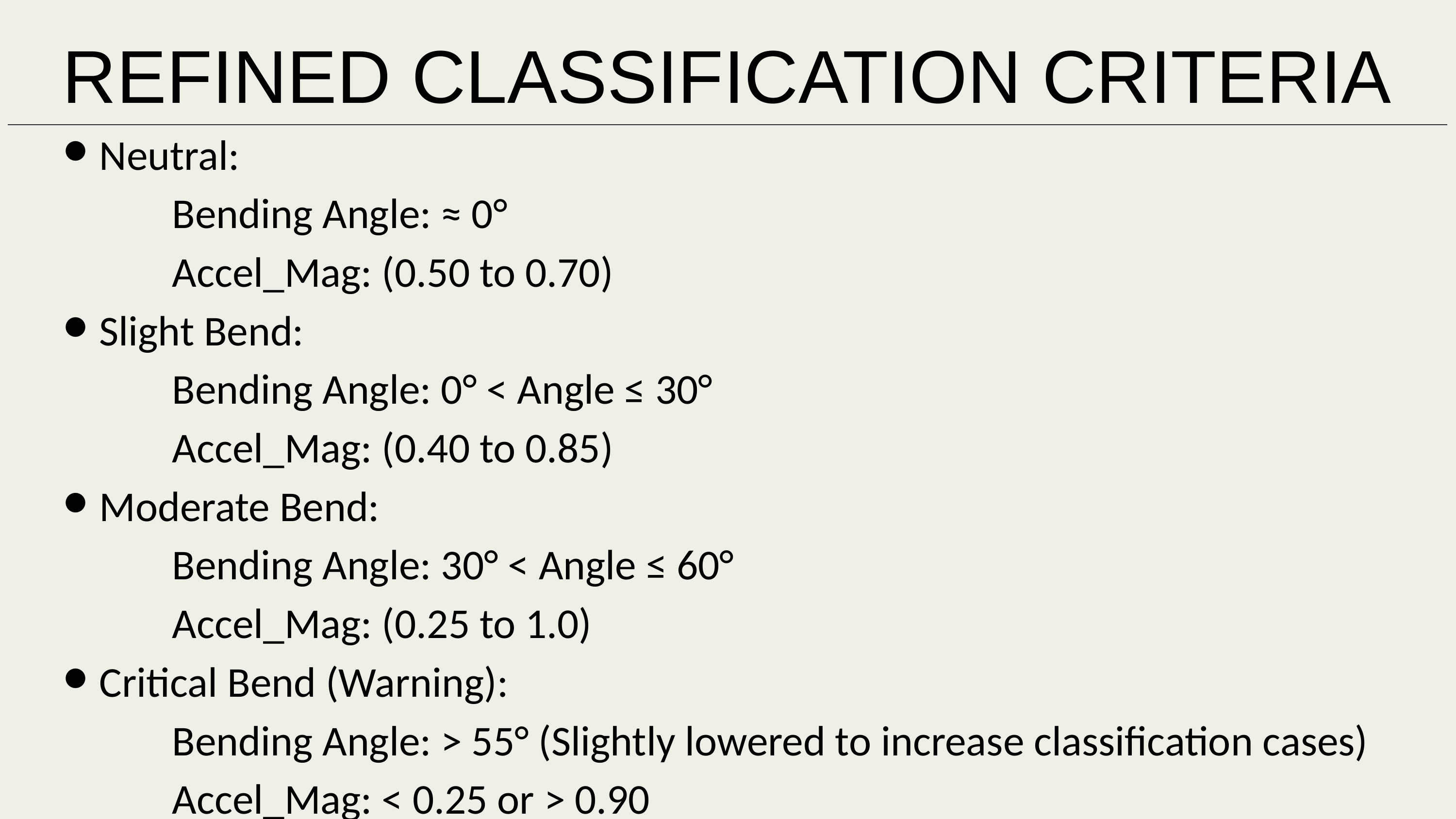

REFINED CLASSIFICATION CRITERIA
Neutral:
Bending Angle: ≈ 0°
Accel_Mag: (0.50 to 0.70)
Slight Bend:
Bending Angle: 0° < Angle ≤ 30°
Accel_Mag: (0.40 to 0.85)
Moderate Bend:
Bending Angle: 30° < Angle ≤ 60°
Accel_Mag: (0.25 to 1.0)
Critical Bend (Warning):
Bending Angle: > 55° (Slightly lowered to increase classification cases)
Accel_Mag: < 0.25 or > 0.90